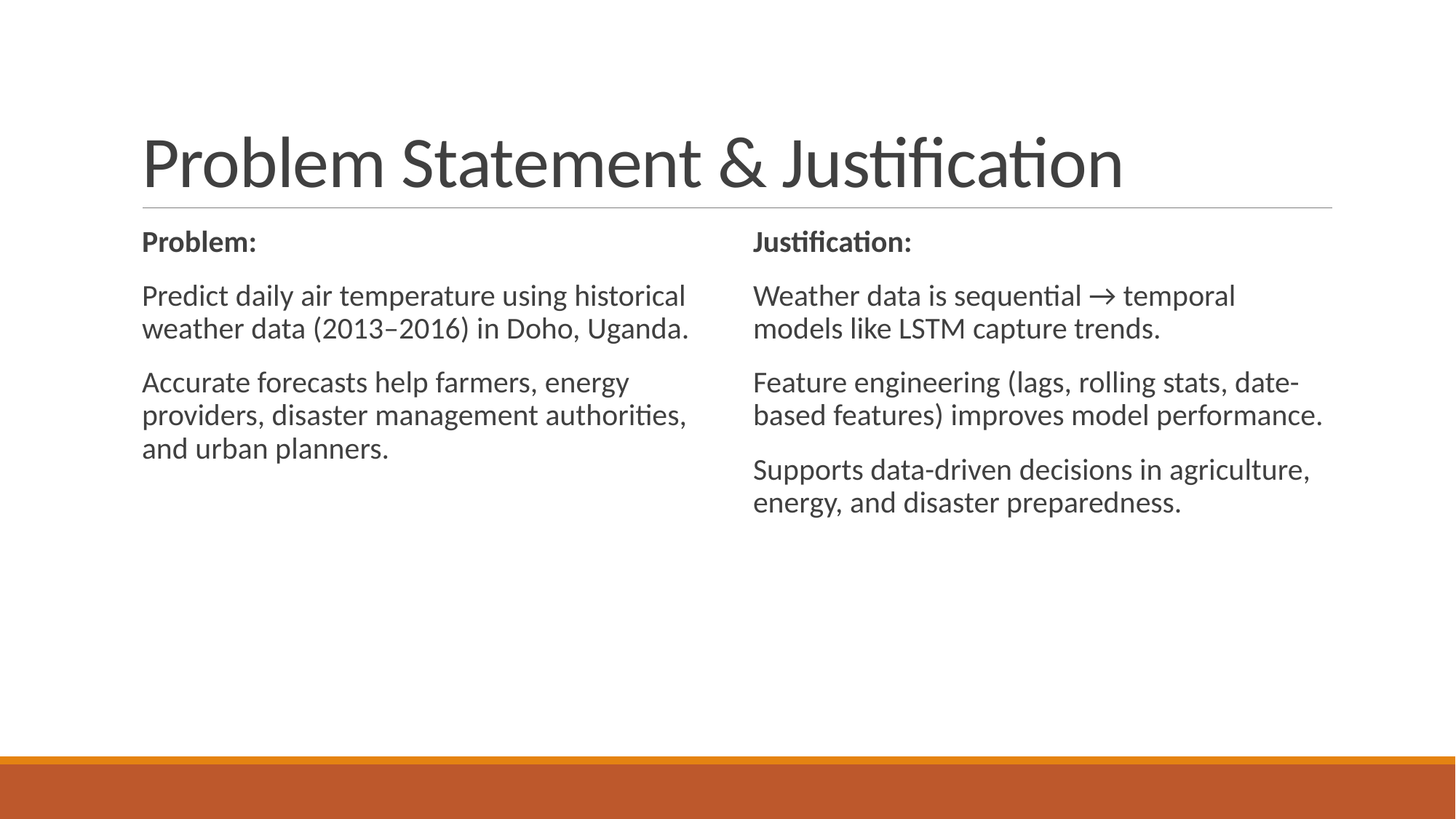

# Problem Statement & Justification
Problem:
Predict daily air temperature using historical weather data (2013–2016) in Doho, Uganda.
Accurate forecasts help farmers, energy providers, disaster management authorities, and urban planners.

Justification:
Weather data is sequential → temporal models like LSTM capture trends.
Feature engineering (lags, rolling stats, date-based features) improves model performance.
Supports data-driven decisions in agriculture, energy, and disaster preparedness.